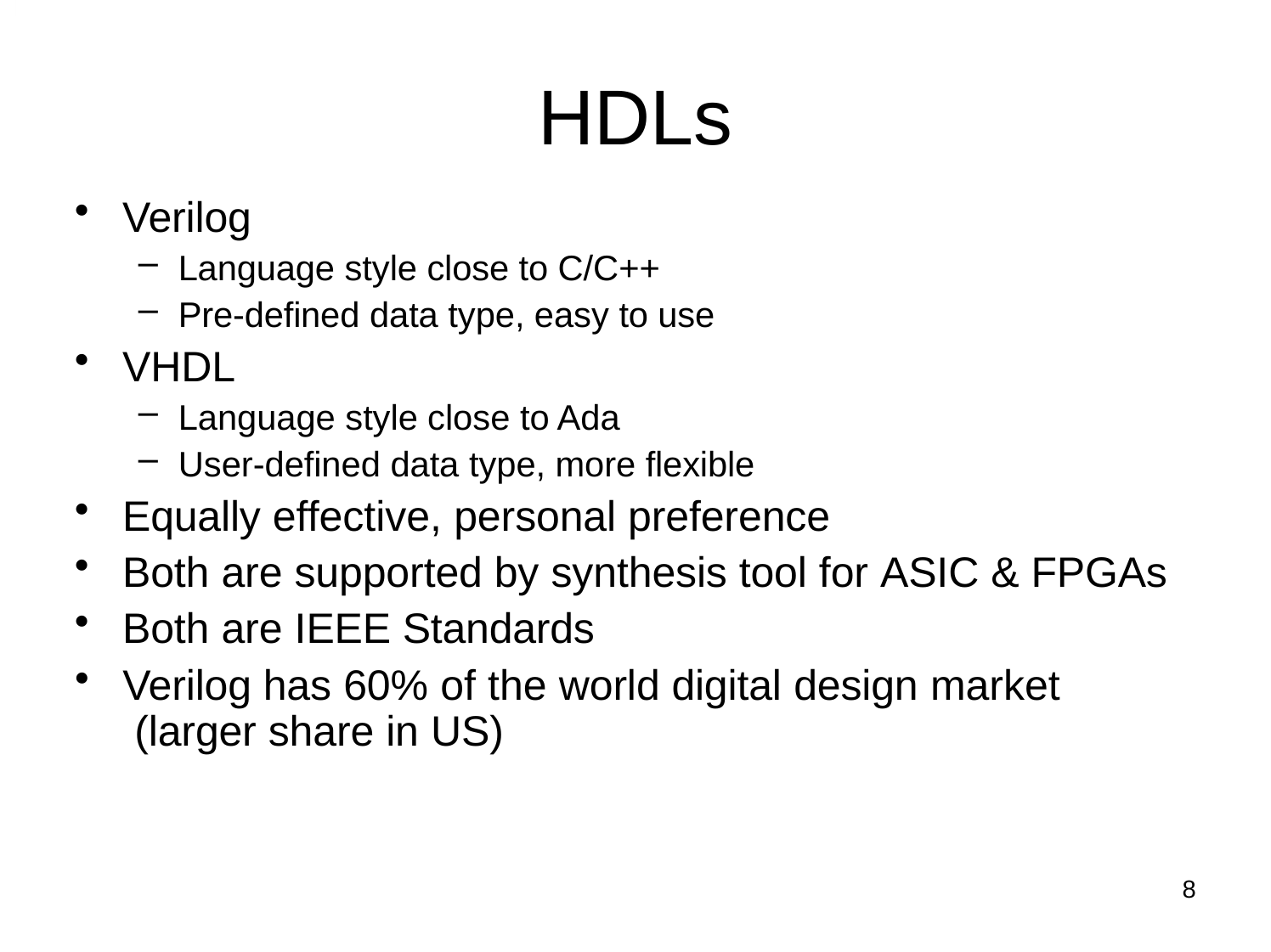

# HDLs
Verilog
Language style close to C/C++
Pre-defined data type, easy to use
VHDL
Language style close to Ada
User-defined data type, more flexible
Equally effective, personal preference
Both are supported by synthesis tool for ASIC & FPGAs
Both are IEEE Standards
Verilog has 60% of the world digital design market  (larger share in US)
8